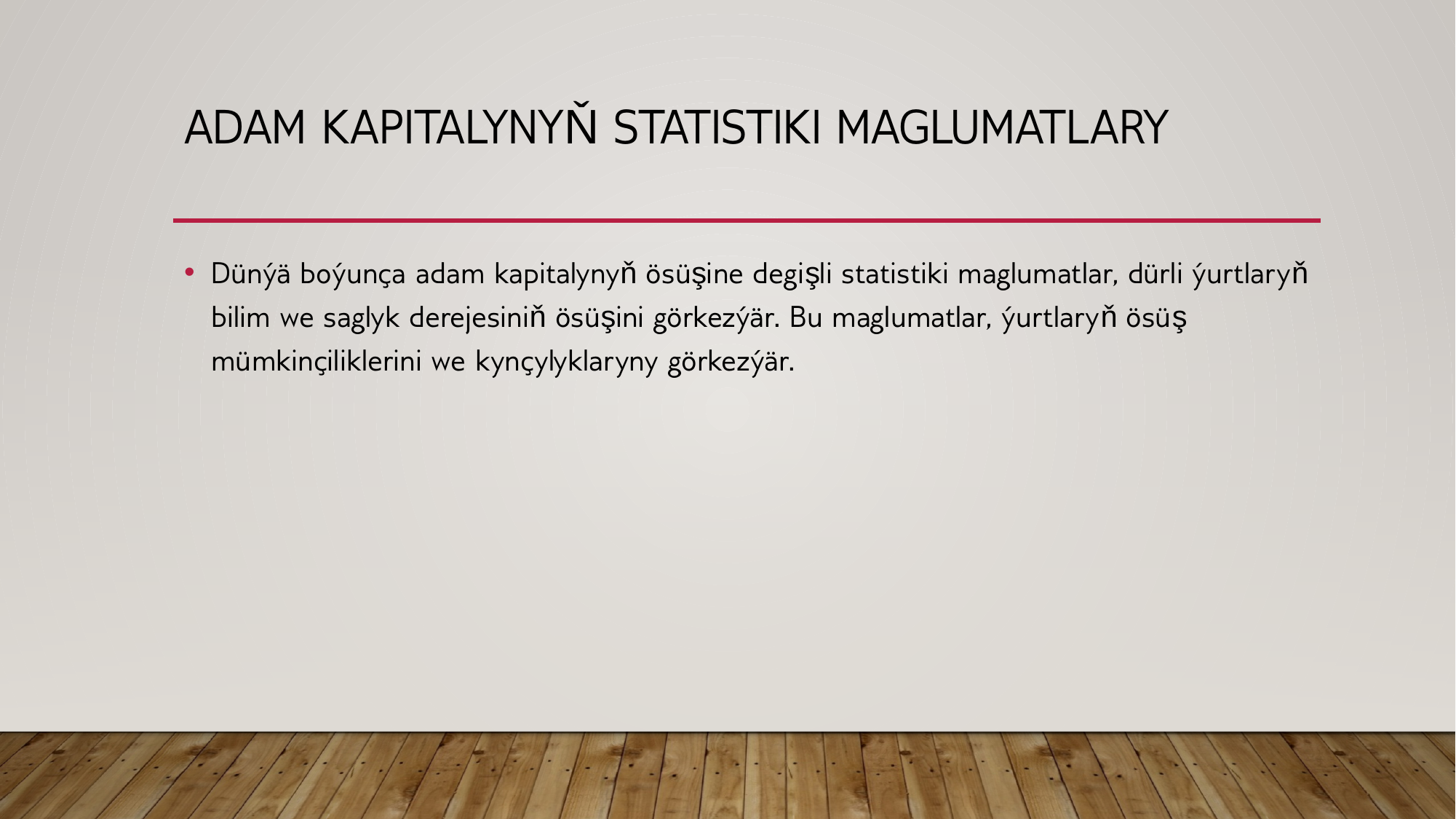

# ADAM KAPITALYNYŇ STATISTIKI MAGLUMATLARY
Dünýä boýunça adam kapitalynyň ösüşine degişli statistiki maglumatlar, dürli ýurtlaryň bilim we saglyk derejesiniň ösüşini görkezýär. Bu maglumatlar, ýurtlaryň ösüş mümkinçiliklerini we kynçylyklaryny görkezýär.